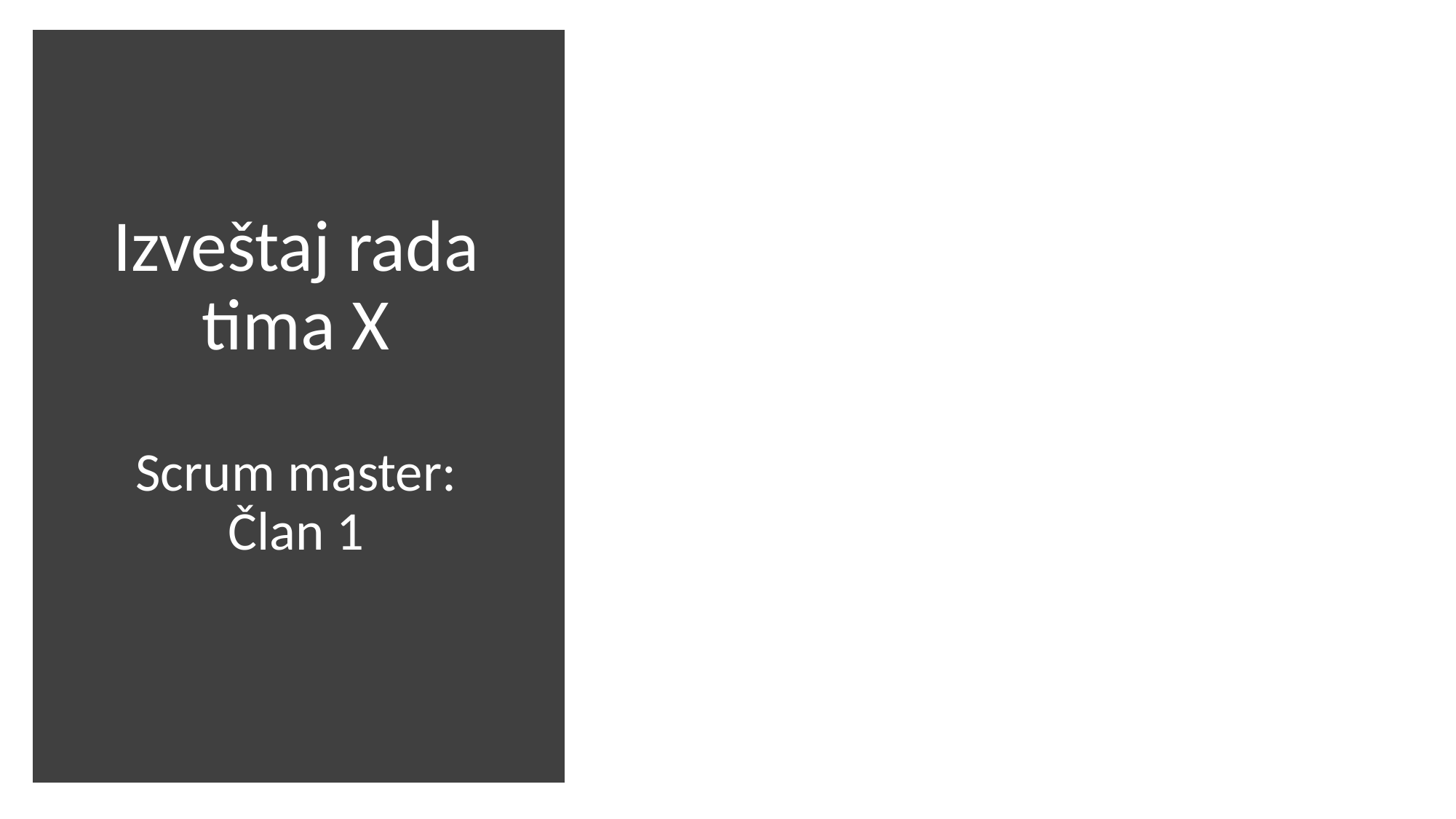

# Izveštaj rada tima X Scrum master: Član 1